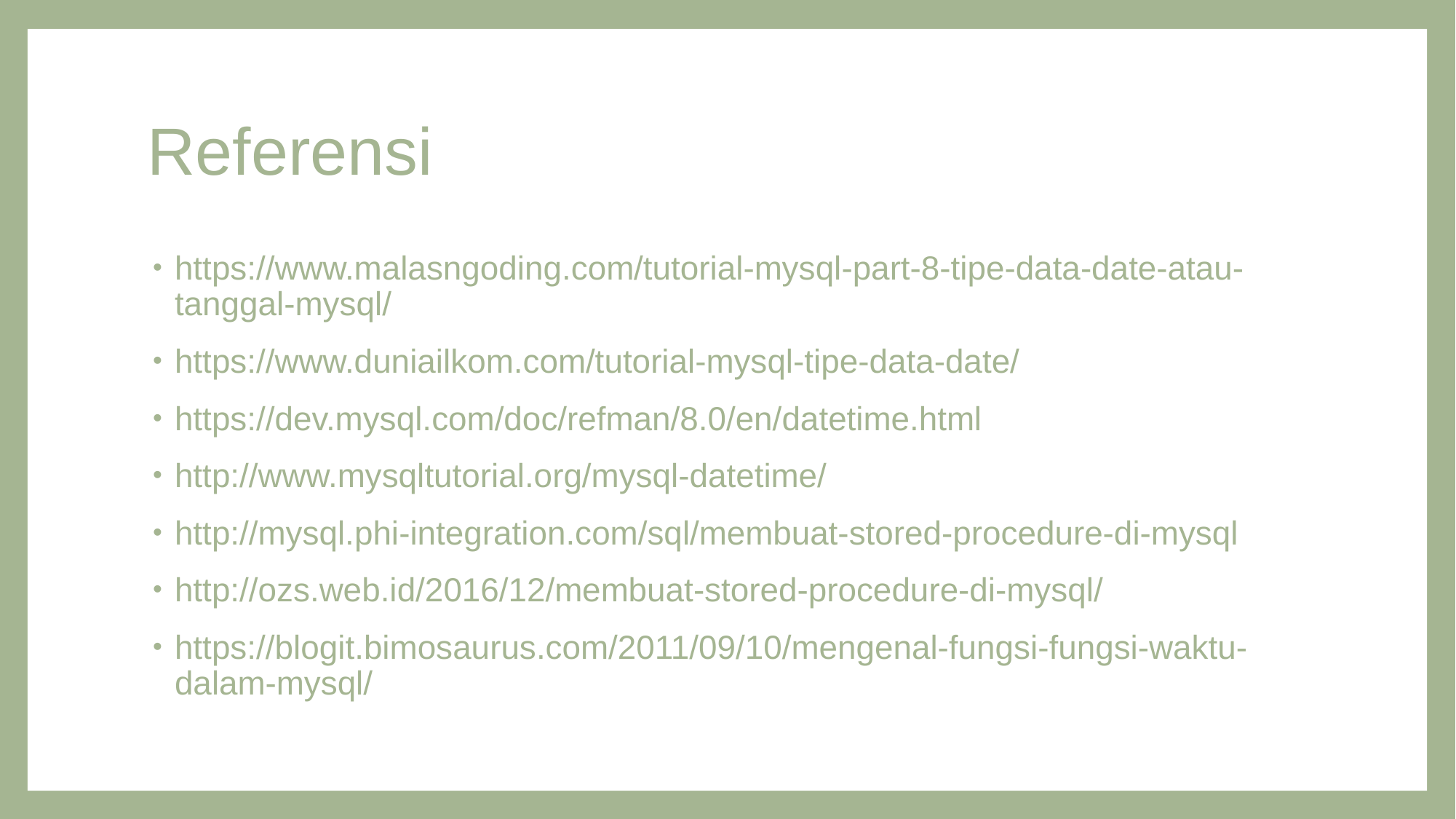

# Referensi
https://www.malasngoding.com/tutorial-mysql-part-8-tipe-data-date-atau-tanggal-mysql/
https://www.duniailkom.com/tutorial-mysql-tipe-data-date/
https://dev.mysql.com/doc/refman/8.0/en/datetime.html
http://www.mysqltutorial.org/mysql-datetime/
http://mysql.phi-integration.com/sql/membuat-stored-procedure-di-mysql
http://ozs.web.id/2016/12/membuat-stored-procedure-di-mysql/
https://blogit.bimosaurus.com/2011/09/10/mengenal-fungsi-fungsi-waktu-dalam-mysql/